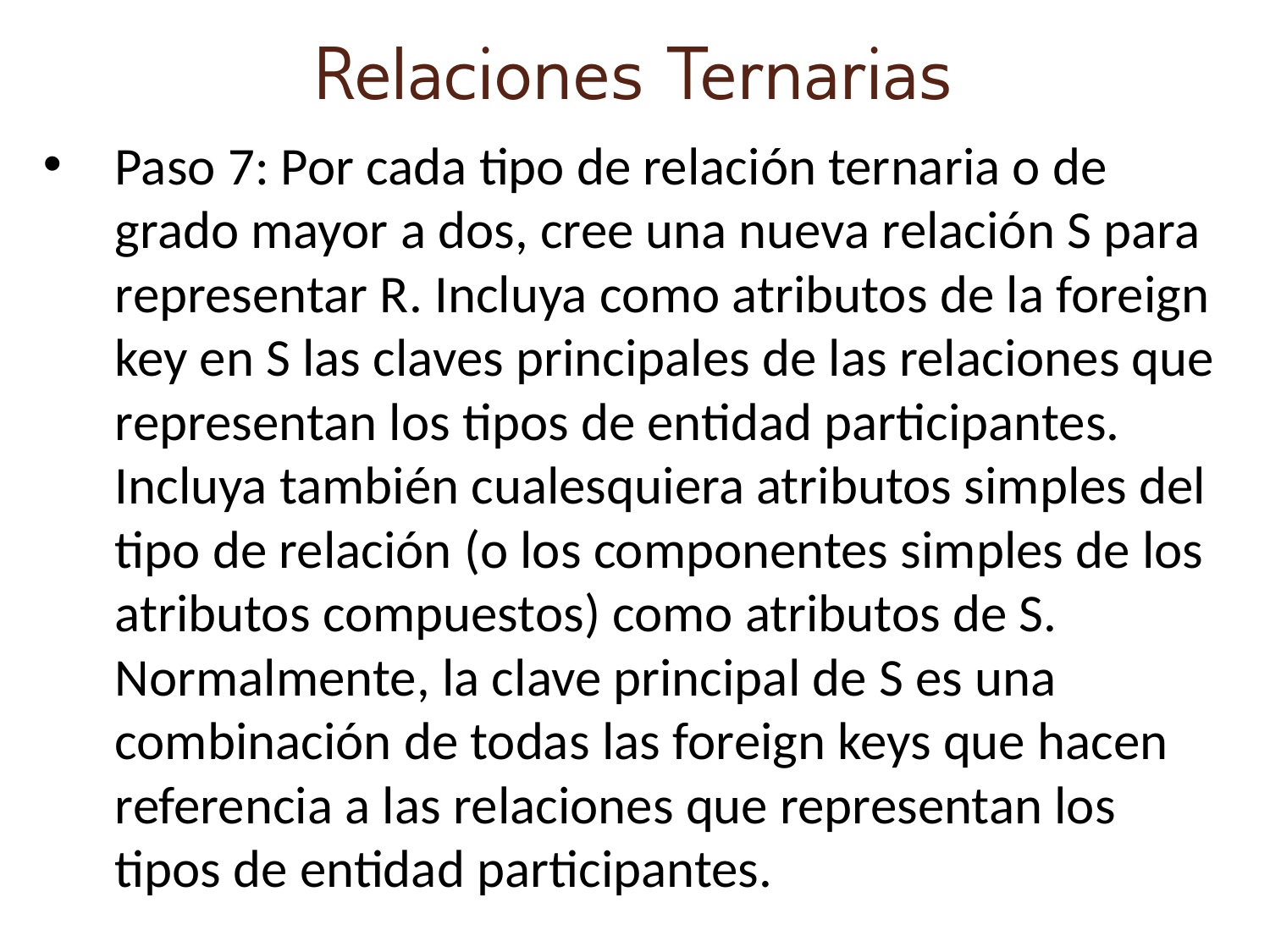

Relaciones Ternarias
Paso 7: Por cada tipo de relación ternaria o de grado mayor a dos, cree una nueva relación S para representar R. Incluya como atributos de la foreign key en S las claves principales de las relaciones que representan los tipos de entidad participantes. Incluya también cualesquiera atributos simples del tipo de relación (o los componentes simples de los atributos compuestos) como atributos de S. Normalmente, la clave principal de S es una combinación de todas las foreign keys que hacen referencia a las relaciones que representan los tipos de entidad participantes.